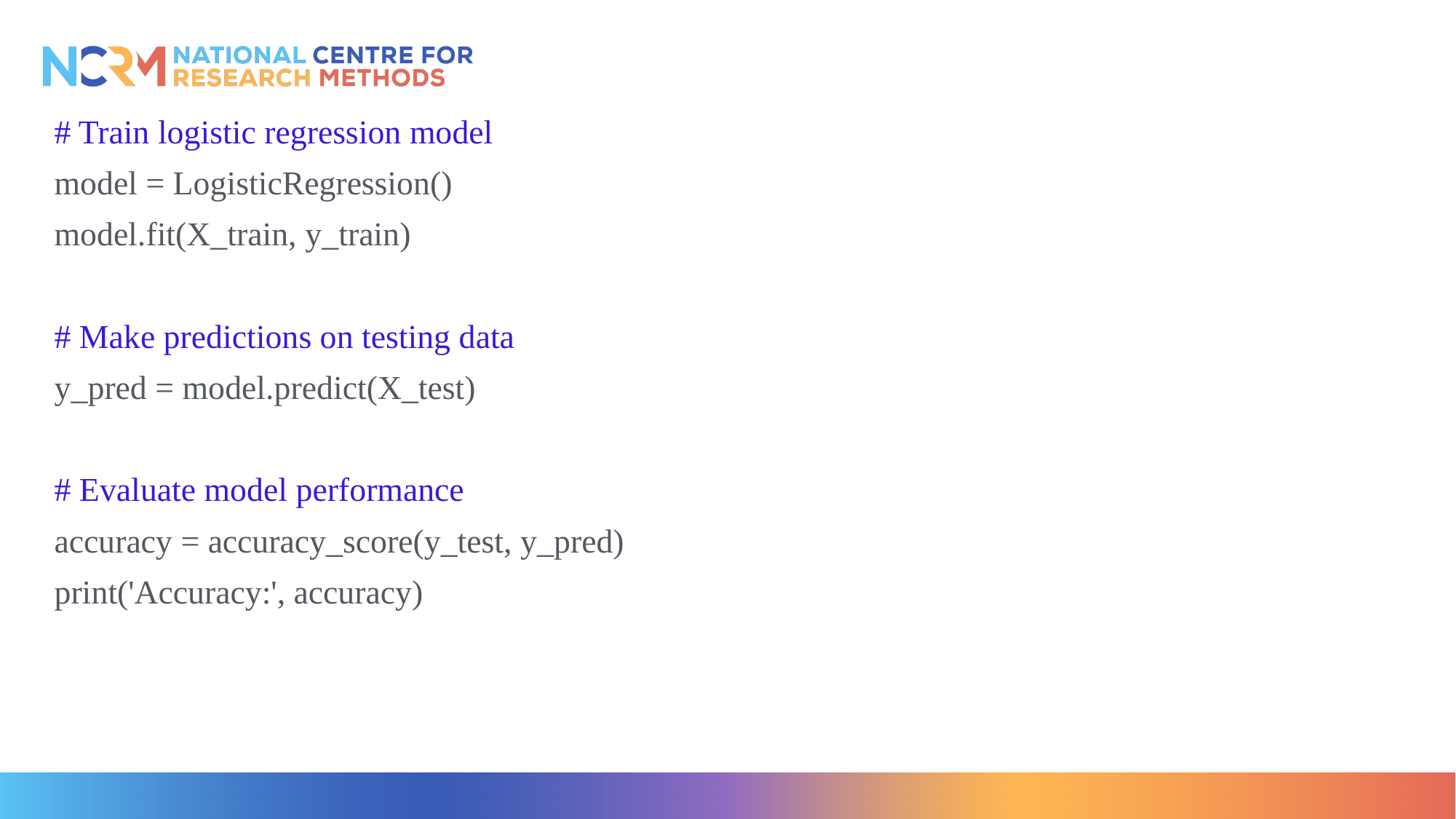

# Train logistic regression model
model = LogisticRegression()
model.fit(X_train, y_train)

# Make predictions on testing data
y_pred = model.predict(X_test)

# Evaluate model performance
accuracy = accuracy_score(y_test, y_pred)
print('Accuracy:', accuracy)